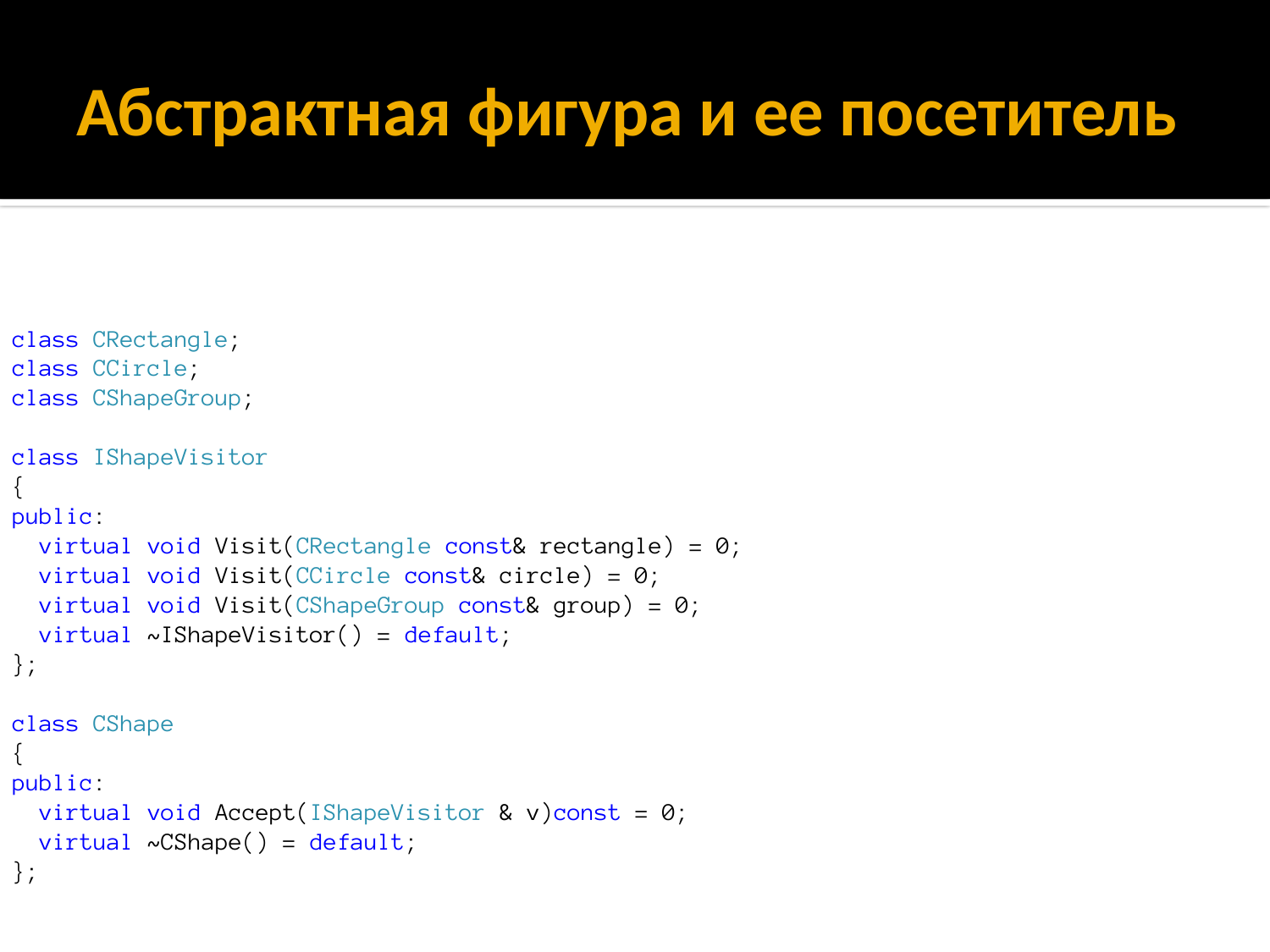

# Абстрактная фигура и ее посетитель
class CRectangle;
class CCircle;
class CShapeGroup;

class IShapeVisitor
{
public:
  virtual void Visit(CRectangle const& rectangle) = 0;
  virtual void Visit(CCircle const& circle) = 0;
  virtual void Visit(CShapeGroup const& group) = 0;
  virtual ~IShapeVisitor() = default;
};

class CShape
{
public:
  virtual void Accept(IShapeVisitor & v)const = 0;
  virtual ~CShape() = default;
};